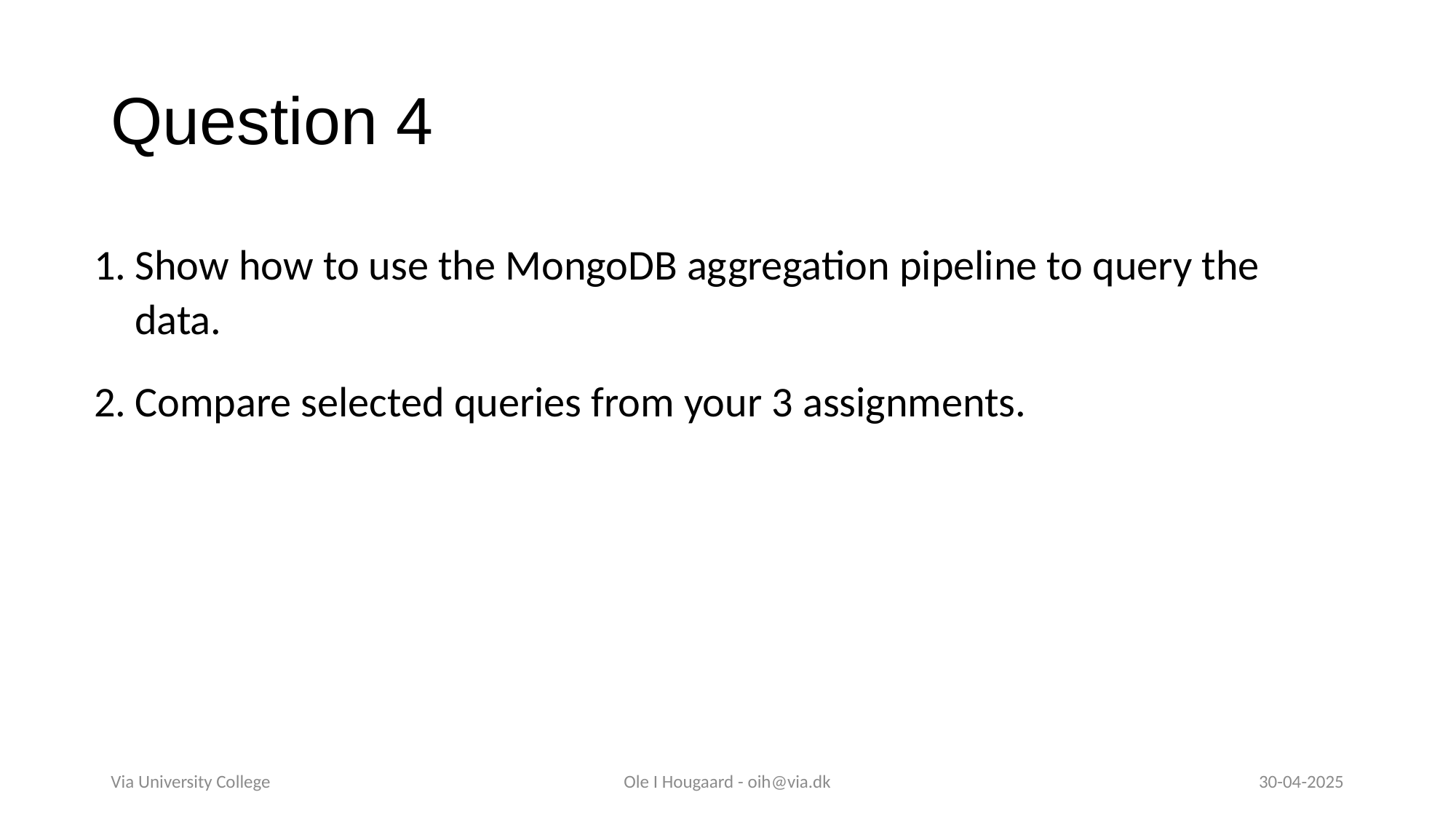

# Question 4
Show how to use the MongoDB aggregation pipeline to query the data.
Compare selected queries from your 3 assignments.
Via University College
Ole I Hougaard - oih@via.dk
30-04-2025